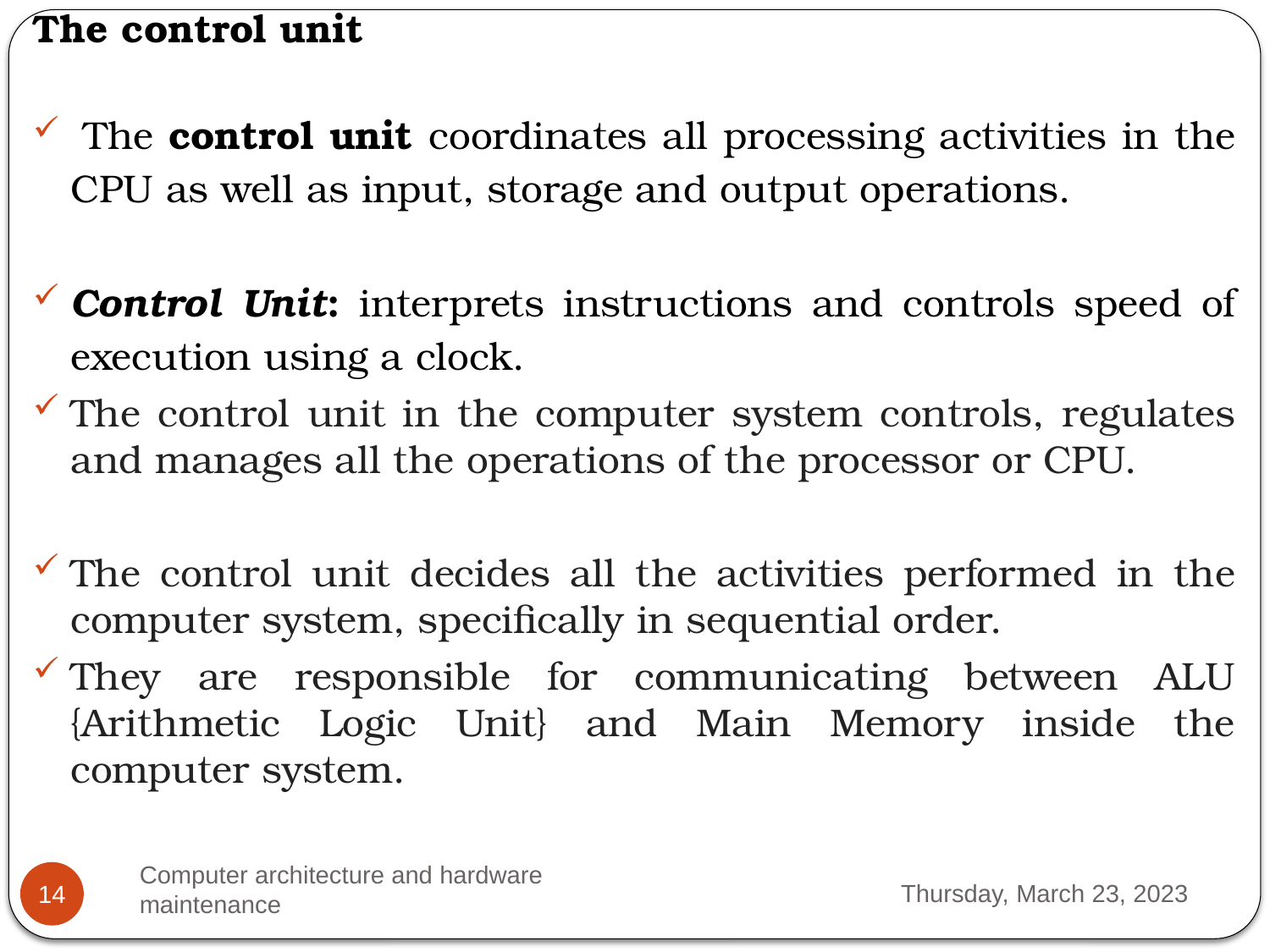

The control unit

 The control unit coordinates all processing activities in the CPU as well as input, storage and output operations.

Control Unit: interprets instructions and controls speed of execution using a clock.
The control unit in the computer system controls, regulates and manages all the operations of the processor or CPU.

The control unit decides all the activities performed in the computer system, specifically in sequential order.
They are responsible for communicating between ALU {Arithmetic Logic Unit} and Main Memory inside the computer system.

Computer architecture and hardware maintenance
Thursday, March 23, 2023
14